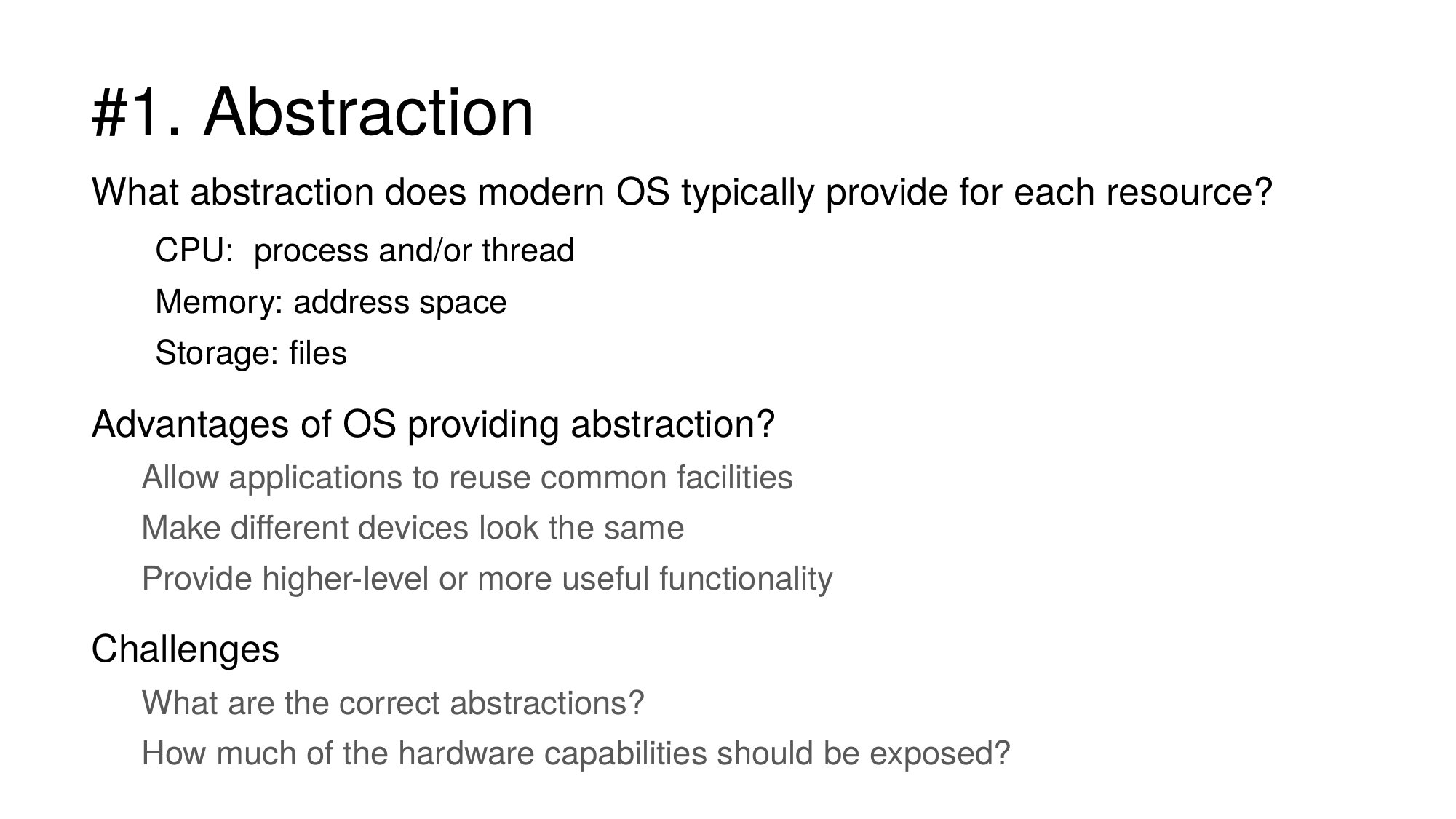

# #1. Abstraction
What abstraction does modern OS typically provide for each resource?
CPU:  process and/or thread
Memory: address space
Storage: files
Advantages of OS providing abstraction?
Allow applications to reuse common facilities
Make different devices look the same
Provide higher-level or more useful functionality
Challenges
What are the correct abstractions?
How much of the hardware capabilities should be exposed?